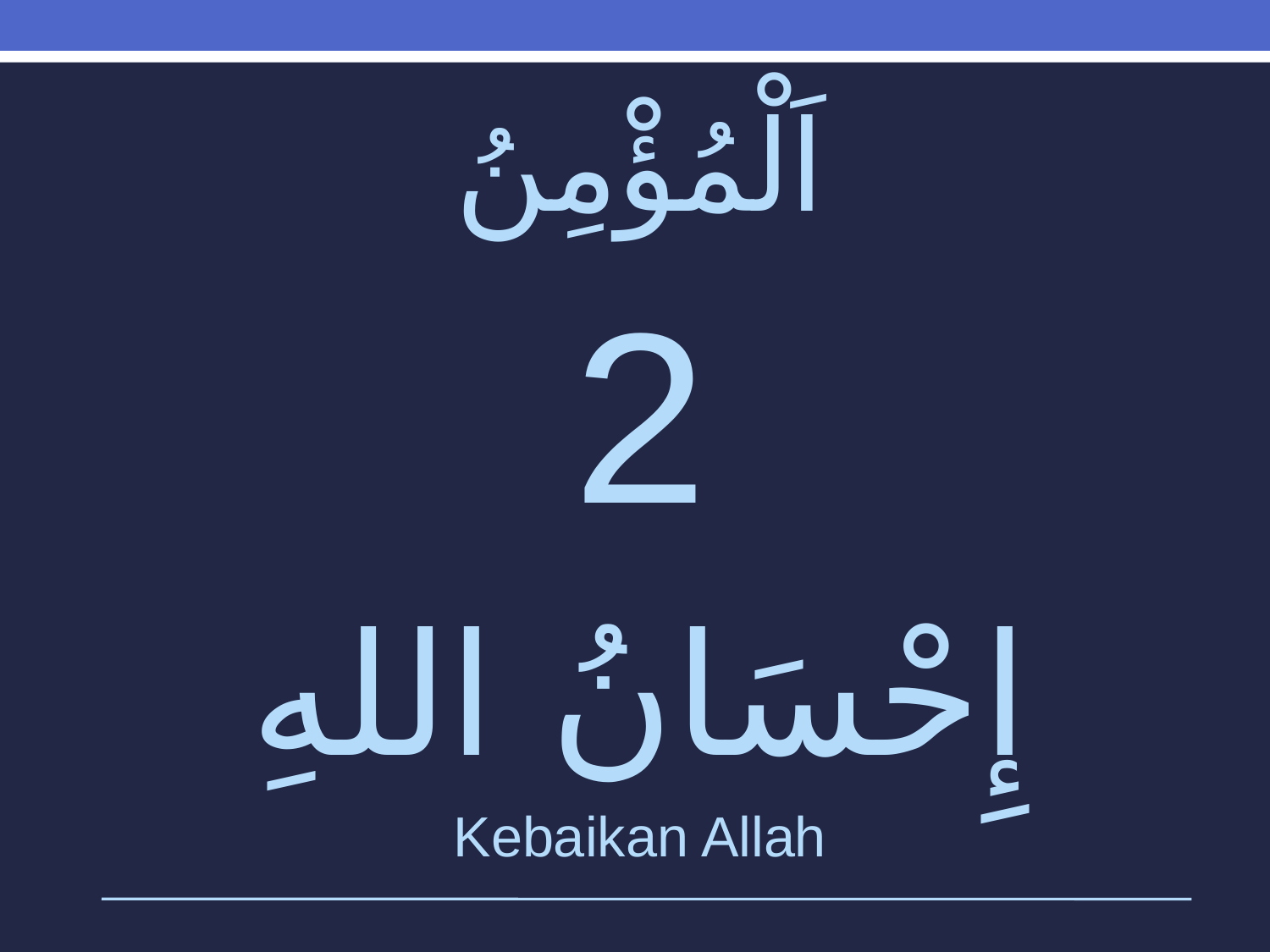

# اَلْمُؤْمِنُ
2
إِحْسَانُ اللهِ
Kebaikan Allah